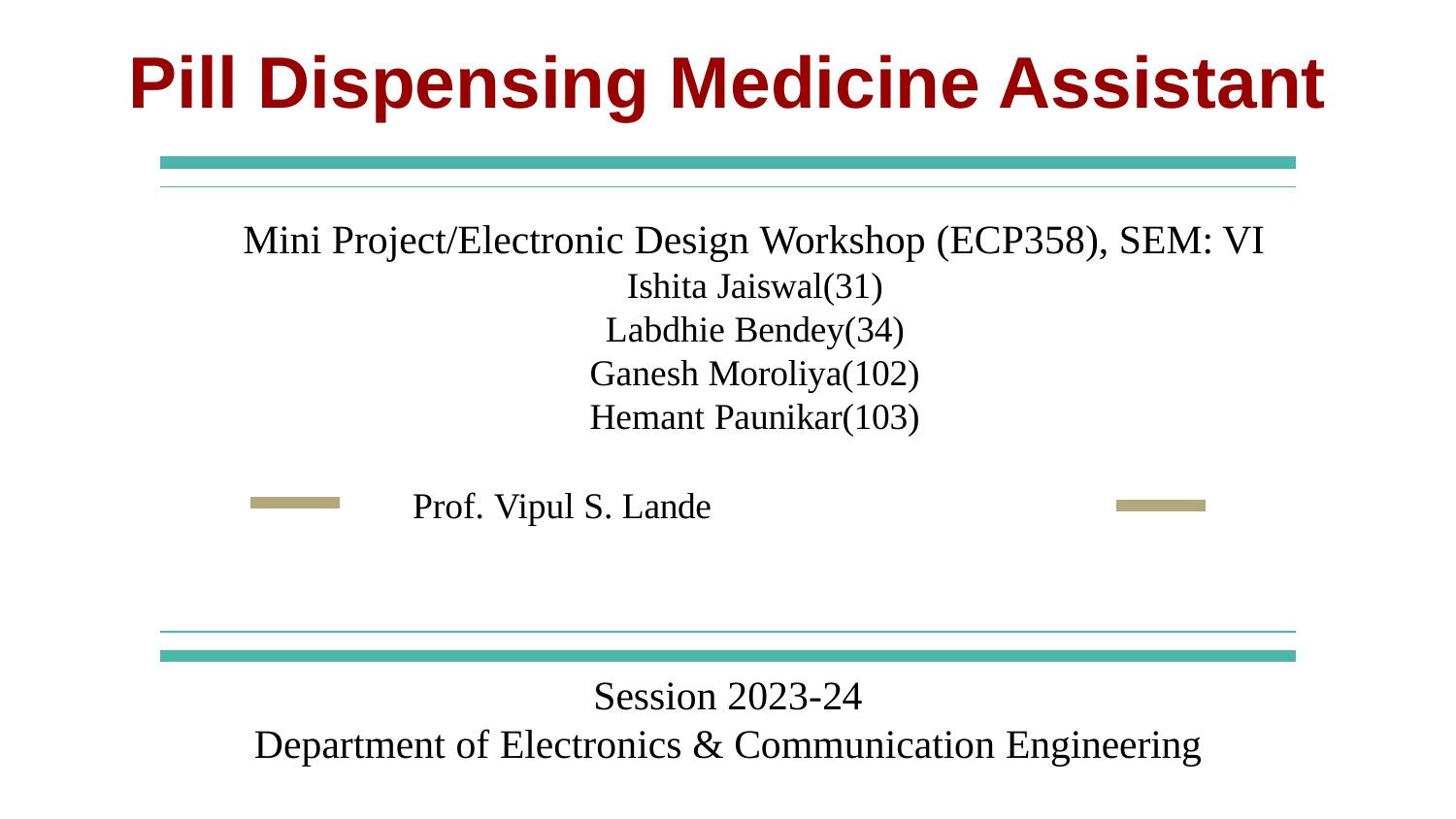

Pill Dispensing Medicine Assistant

Mini Project/Electronic Design Workshop (ECP358), SEM: VI
Ishita Jaiswal(31)
Labdhie Bendey(34)
Ganesh Moroliya(102)
Hemant Paunikar(103)

Prof. Vipul S. Lande

Session 2023-24
Department of Electronics & Communication Engineering